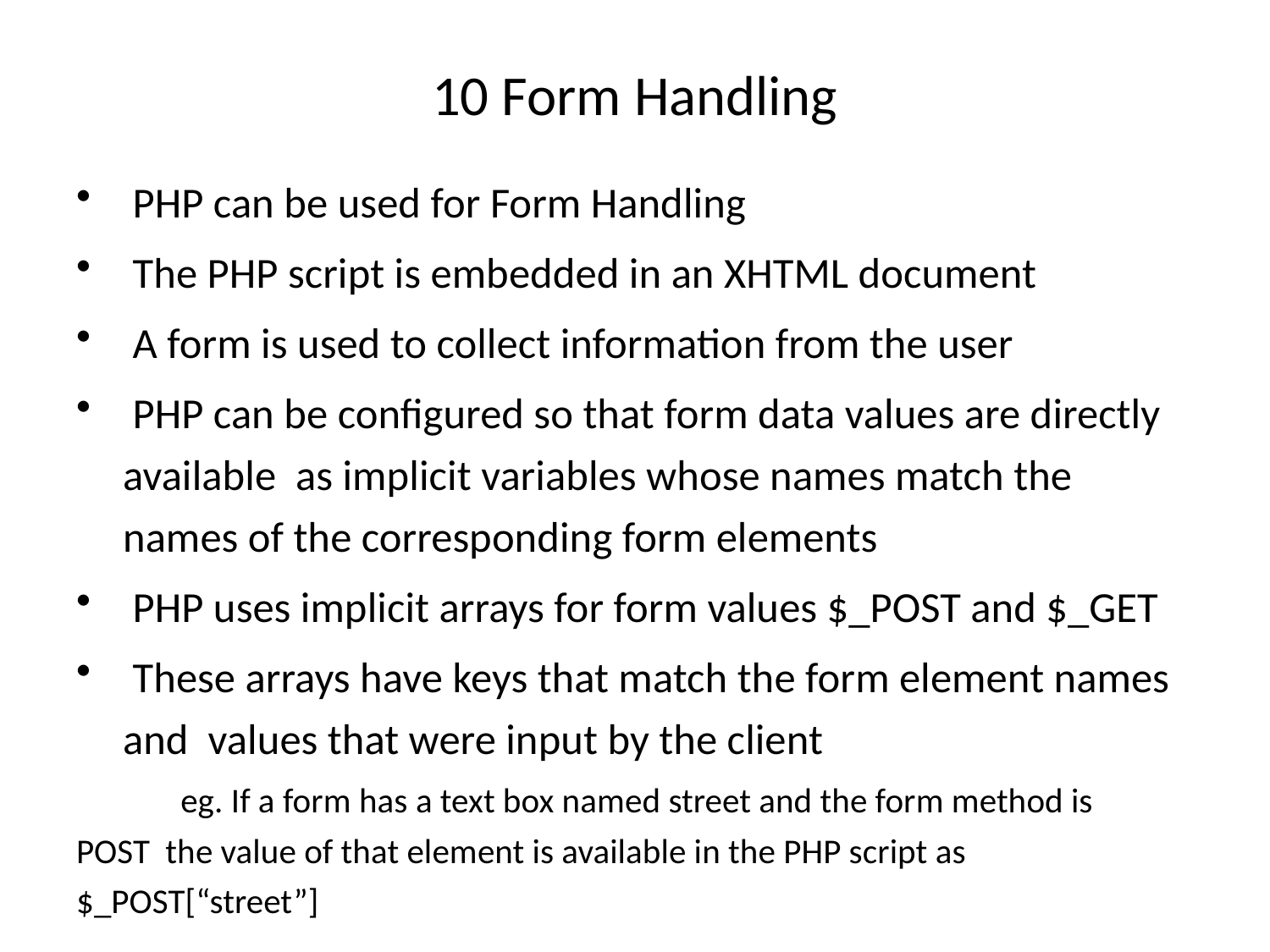

# 10 Form Handling
 PHP can be used for Form Handling
 The PHP script is embedded in an XHTML document
 A form is used to collect information from the user
 PHP can be configured so that form data values are directly available  as implicit variables whose names match the names of the corresponding form elements
 PHP uses implicit arrays for form values $_POST and $_GET
 These arrays have keys that match the form element names and  values that were input by the client
	 eg. If a form has a text box named street and the form method is 	POST  the value of that element is available in the PHP script as   	$_POST[“street”]